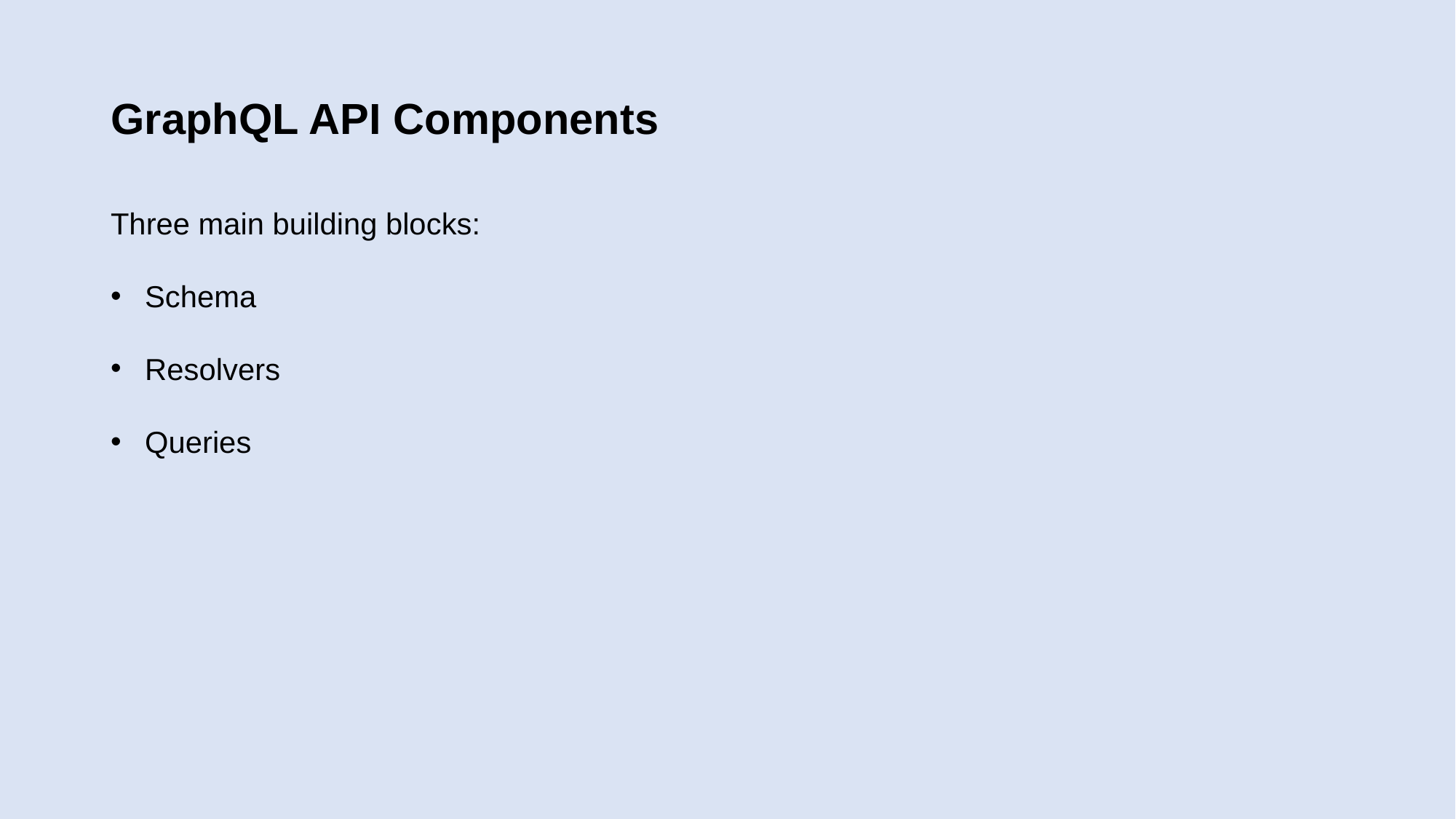

# GraphQL API Components
Three main building blocks:

Schema

Resolvers

Queries